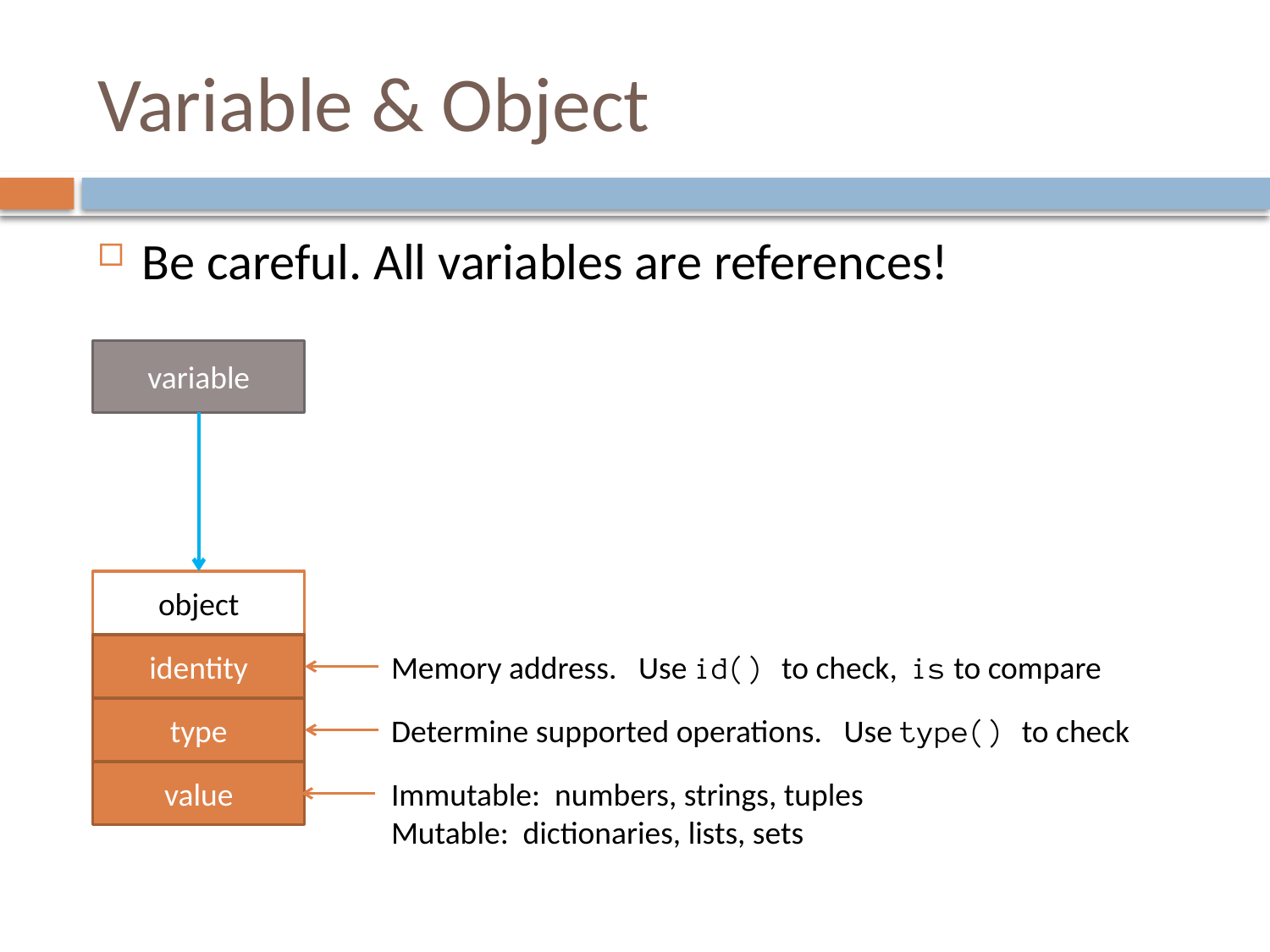

# Variable & Object
Be careful. All variables are references!
variable
object
identity
type
value
Memory address.   Use id() to check,  is to compare
Determine supported operations.   Use type() to check
Immutable:  numbers, strings, tuples
Mutable:  dictionaries, lists, sets